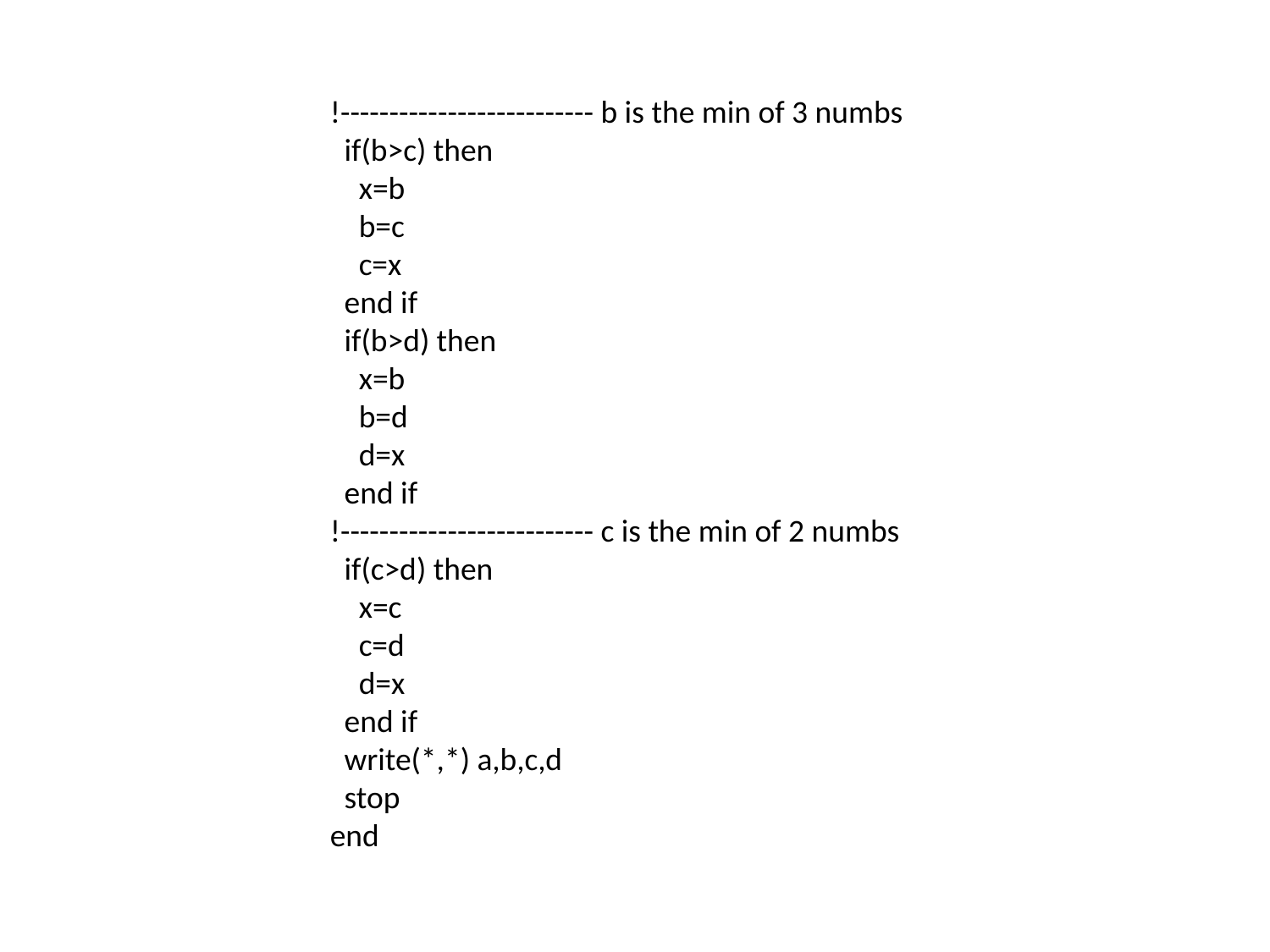

!-------------------------- b is the min of 3 numbs
  if(b>c) then
    x=b
    b=c
    c=x
  end if
  if(b>d) then
    x=b
    b=d
    d=x
  end if
!-------------------------- c is the min of 2 numbs
  if(c>d) then
    x=c
    c=d
    d=x
  end if
  write(*,*) a,b,c,d
  stop
end